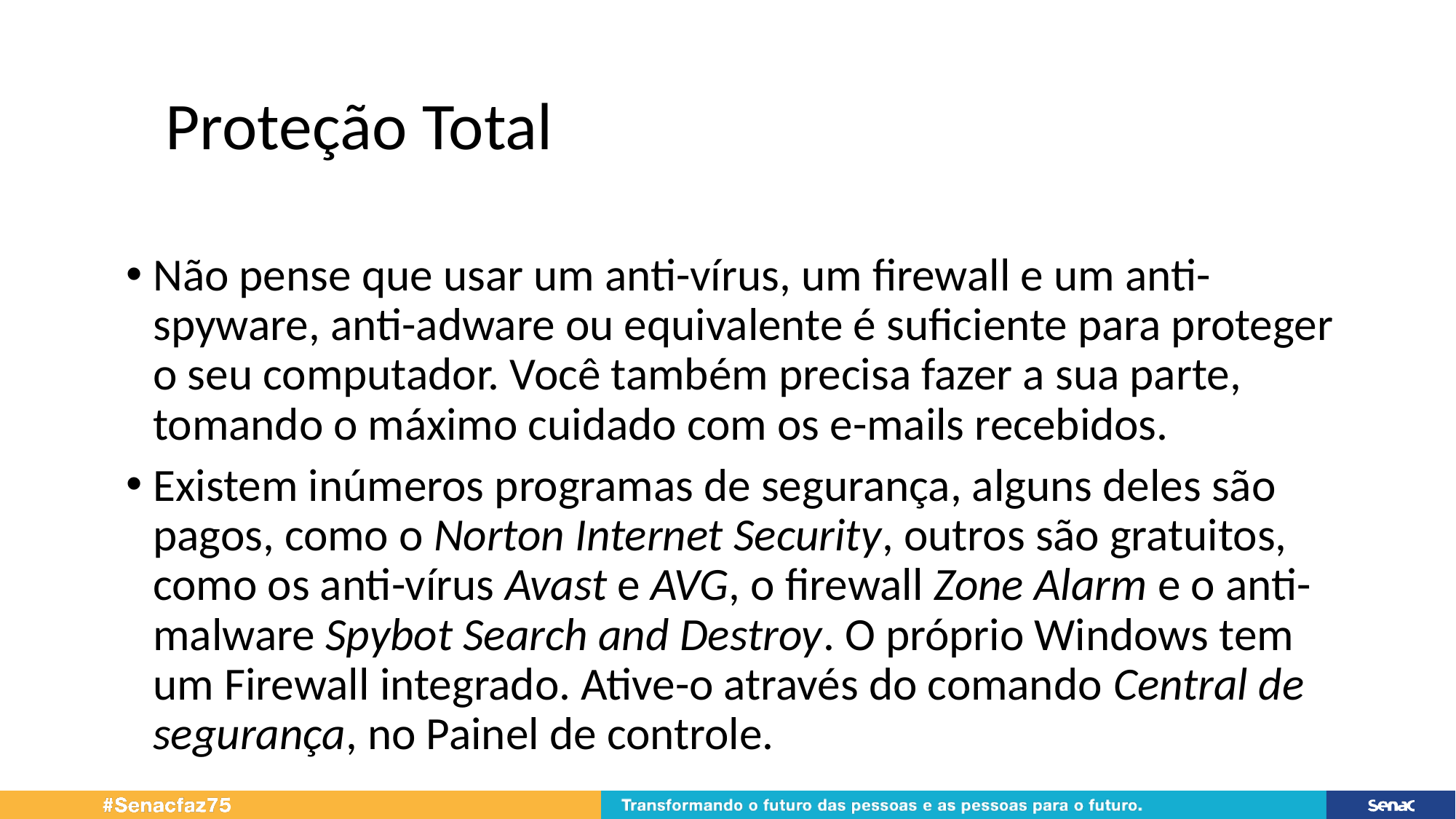

# Proteção Total
Não pense que usar um anti-vírus, um firewall e um anti-spyware, anti-adware ou equivalente é suficiente para proteger o seu computador. Você também precisa fazer a sua parte, tomando o máximo cuidado com os e-mails recebidos.
Existem inúmeros programas de segurança, alguns deles são pagos, como o Norton Internet Security, outros são gratuitos, como os anti-vírus Avast e AVG, o firewall Zone Alarm e o anti-malware Spybot Search and Destroy. O próprio Windows tem um Firewall integrado. Ative-o através do comando Central de segurança, no Painel de controle.